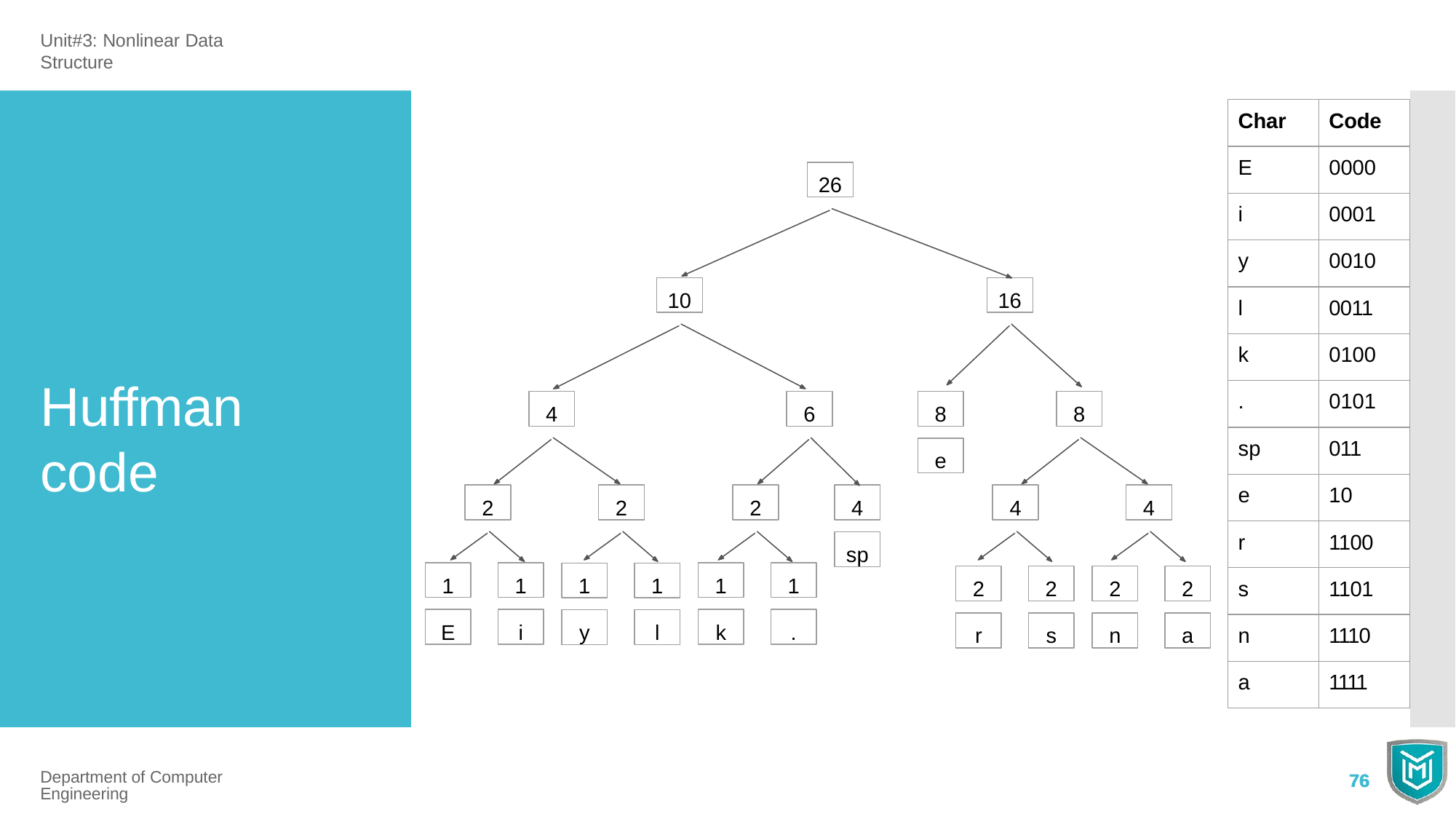

Unit#3: Nonlinear Data Structure
| Char | Code |
| --- | --- |
| E | 0000 |
| i | 0001 |
| y | 0010 |
| l | 0011 |
| k | 0100 |
| . | 0101 |
| sp | 011 |
| e | 10 |
| r | 1100 |
| s | 1101 |
| n | 1110 |
| a | 1111 |
26

10
16

Huffman code
4
6
8
8

e
2
2
2
4
4
4

sp
1
1
1
1
1
1
2
2
2
2
E
i
k
.
y
l
r
s
n
a
Department of Computer Engineering
76
76